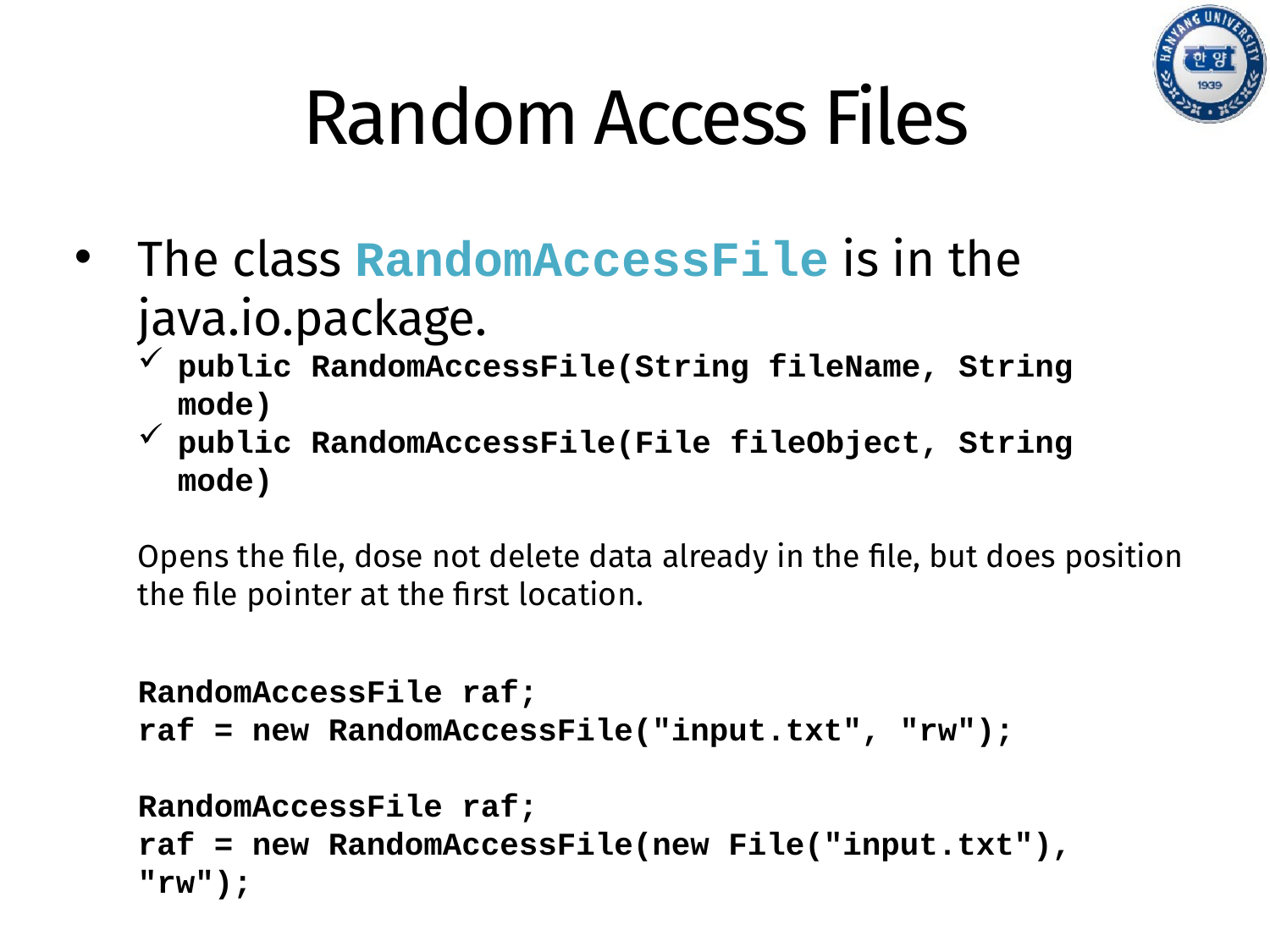

# Random Access Files
The class RandomAccessFile is in the java.io.package.
public RandomAccessFile(String fileName, String mode)
public RandomAccessFile(File fileObject, String mode)

Opens the file, dose not delete data already in the file, but does position the file pointer at the first location.

RandomAccessFile raf;
raf = new RandomAccessFile("input.txt", "rw");

RandomAccessFile raf;
raf = new RandomAccessFile(new File("input.txt"), "rw");